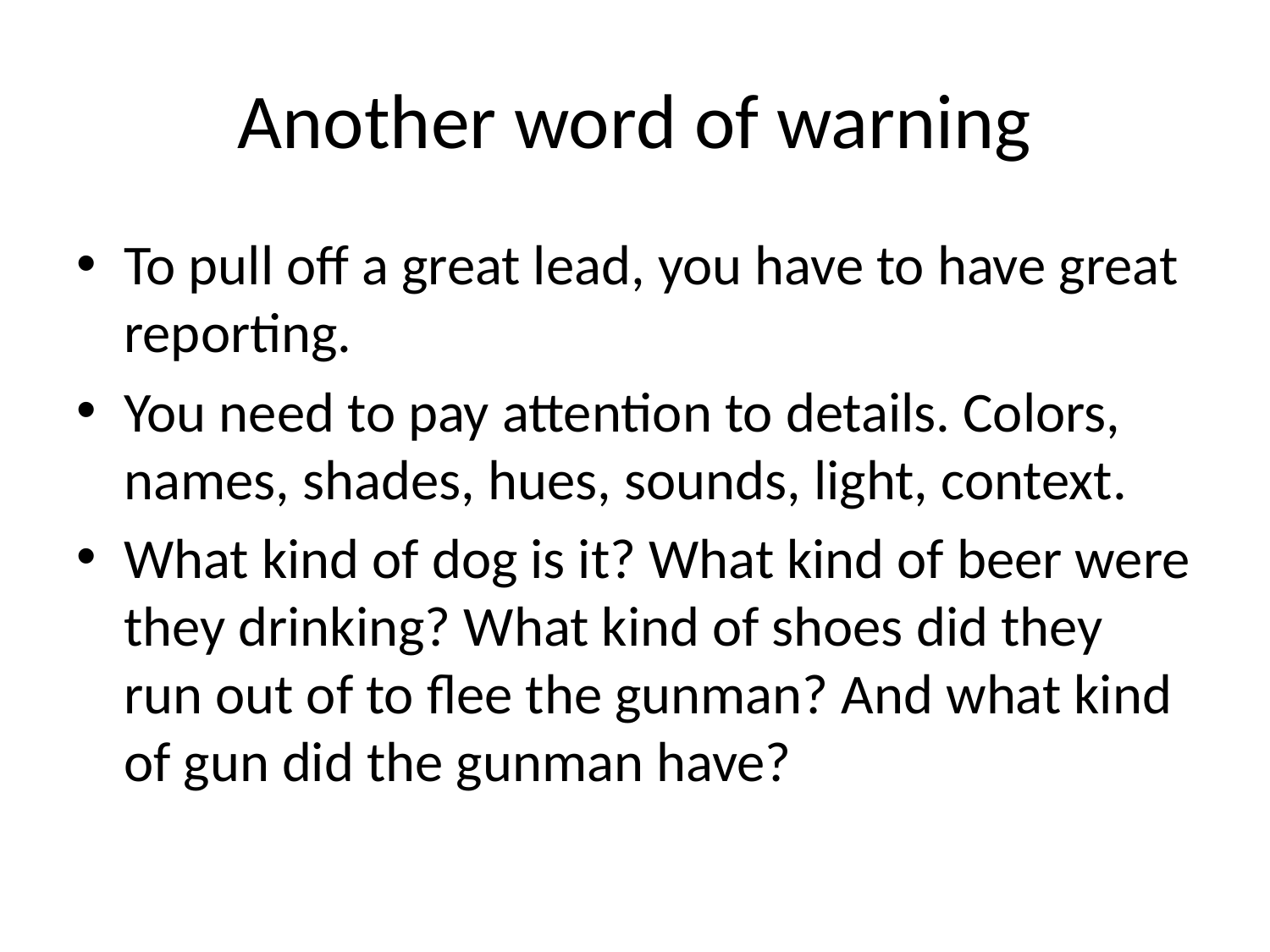

# Another word of warning
To pull off a great lead, you have to have great reporting.
You need to pay attention to details. Colors, names, shades, hues, sounds, light, context.
What kind of dog is it? What kind of beer were they drinking? What kind of shoes did they run out of to flee the gunman? And what kind of gun did the gunman have?